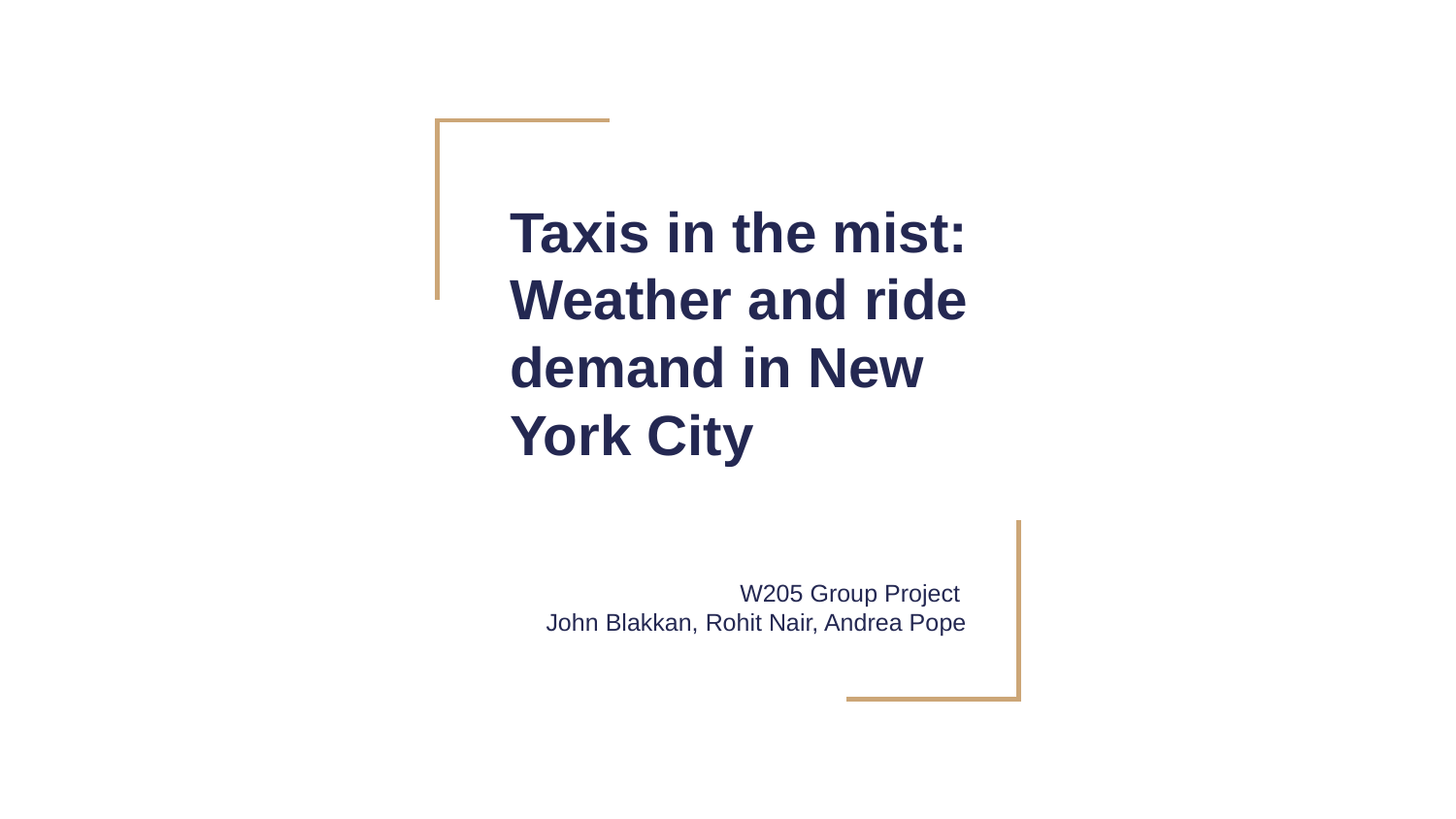

# Taxis in the mist: Weather and ride demand in New York City
W205 Group Project
John Blakkan, Rohit Nair, Andrea Pope